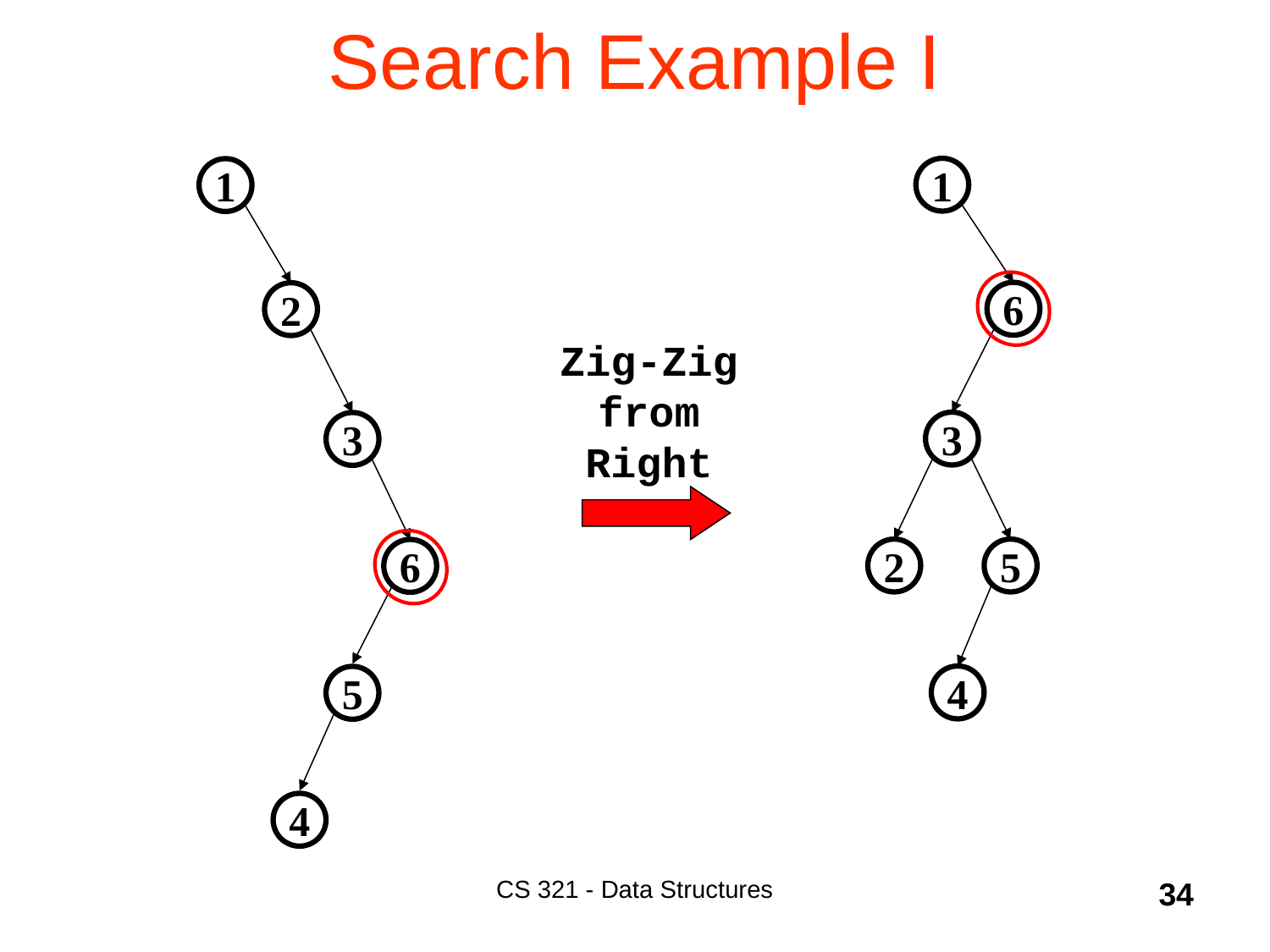

# Search Example I
1
6
3
2
5
4
1
2
3
6
5
4

Zig-Zig from Right

CS 321 - Data Structures
34